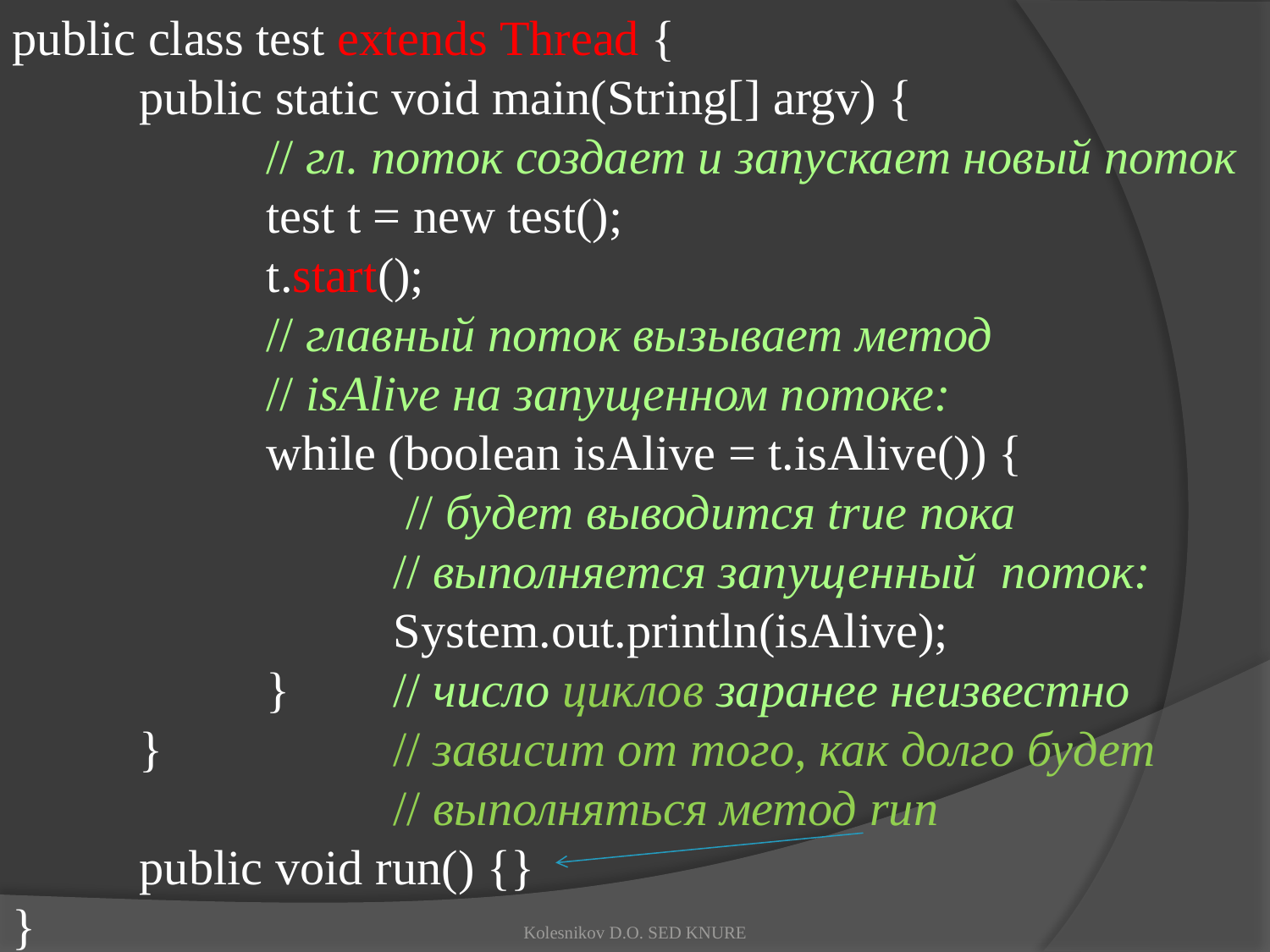

public class test extends Thread {
	public static void main(String[] argv) {
		// гл. поток создает и запускает новый поток
		test t = new test();
		t.start();
		// главный поток вызывает метод
		// isAlive на запущенном потоке:
		while (boolean isAlive = t.isAlive()) {
			 // будет выводится true пока
			// выполняется запущенный  поток:
			System.out.println(isAlive);
		} 	// число циклов заранее неизвестно
	}		// зависит от того, как долго будет
			// выполняться метод run
	public void run() {}
}
Kolesnikov D.O. SED KNURE